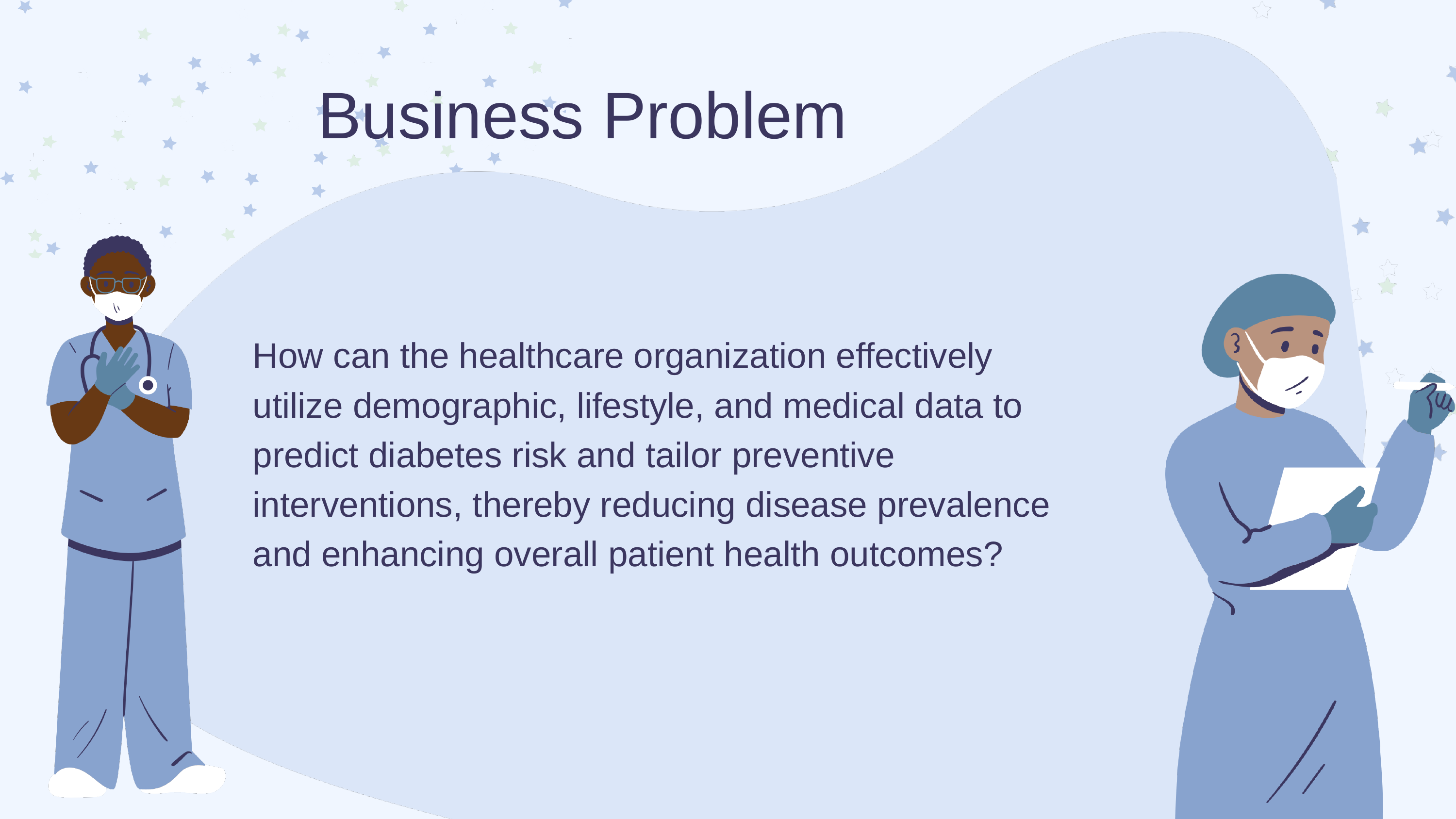

Business Problem

How can the healthcare organization effectively utilize demographic, lifestyle, and medical data to predict diabetes risk and tailor preventive interventions, thereby reducing disease prevalence and enhancing overall patient health outcomes?